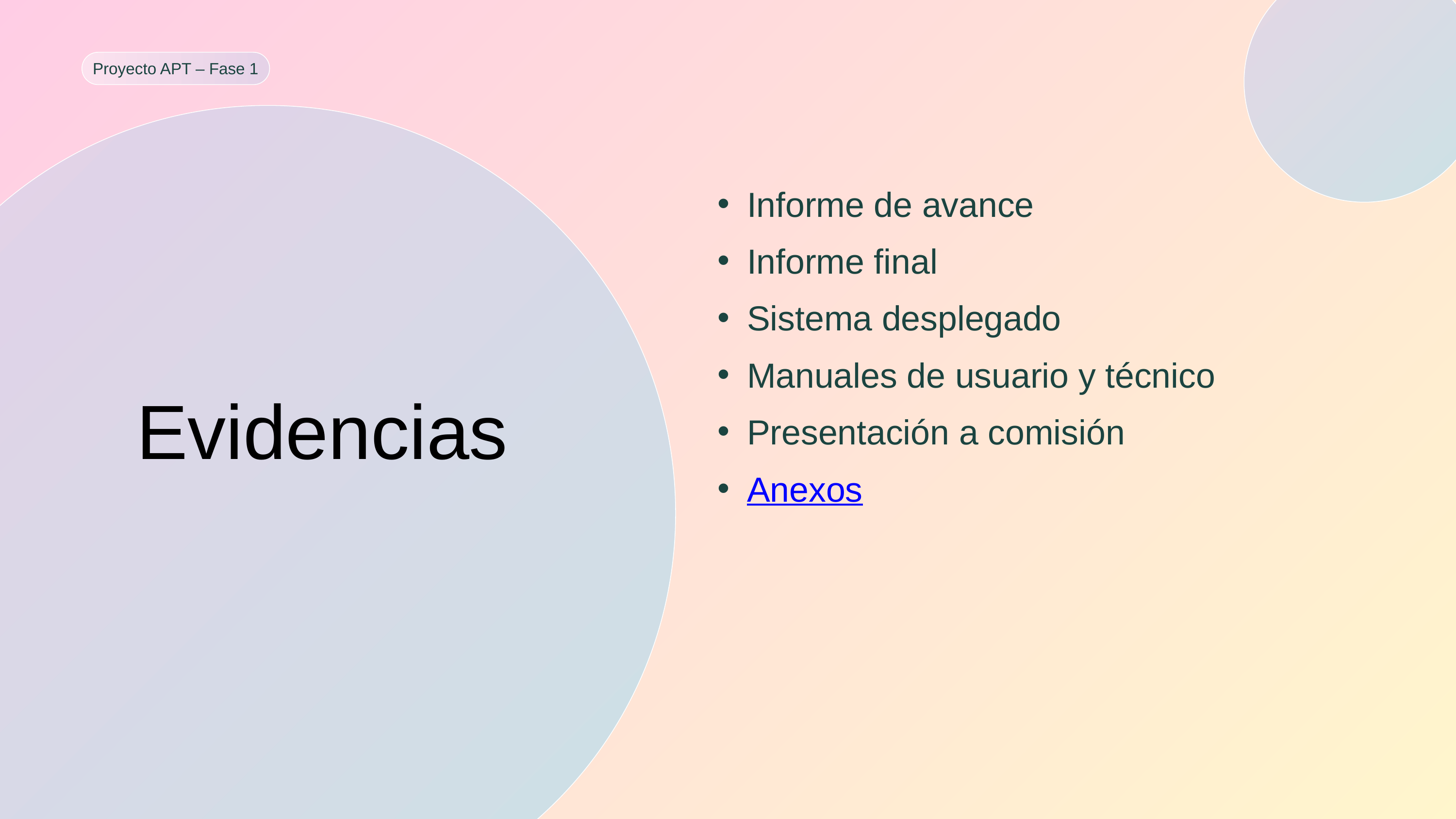

Proyecto APT – Fase 1

Informe de avance
Informe final
Sistema desplegado
Manuales de usuario y técnico
Presentación a comisión
Anexos

Evidencias